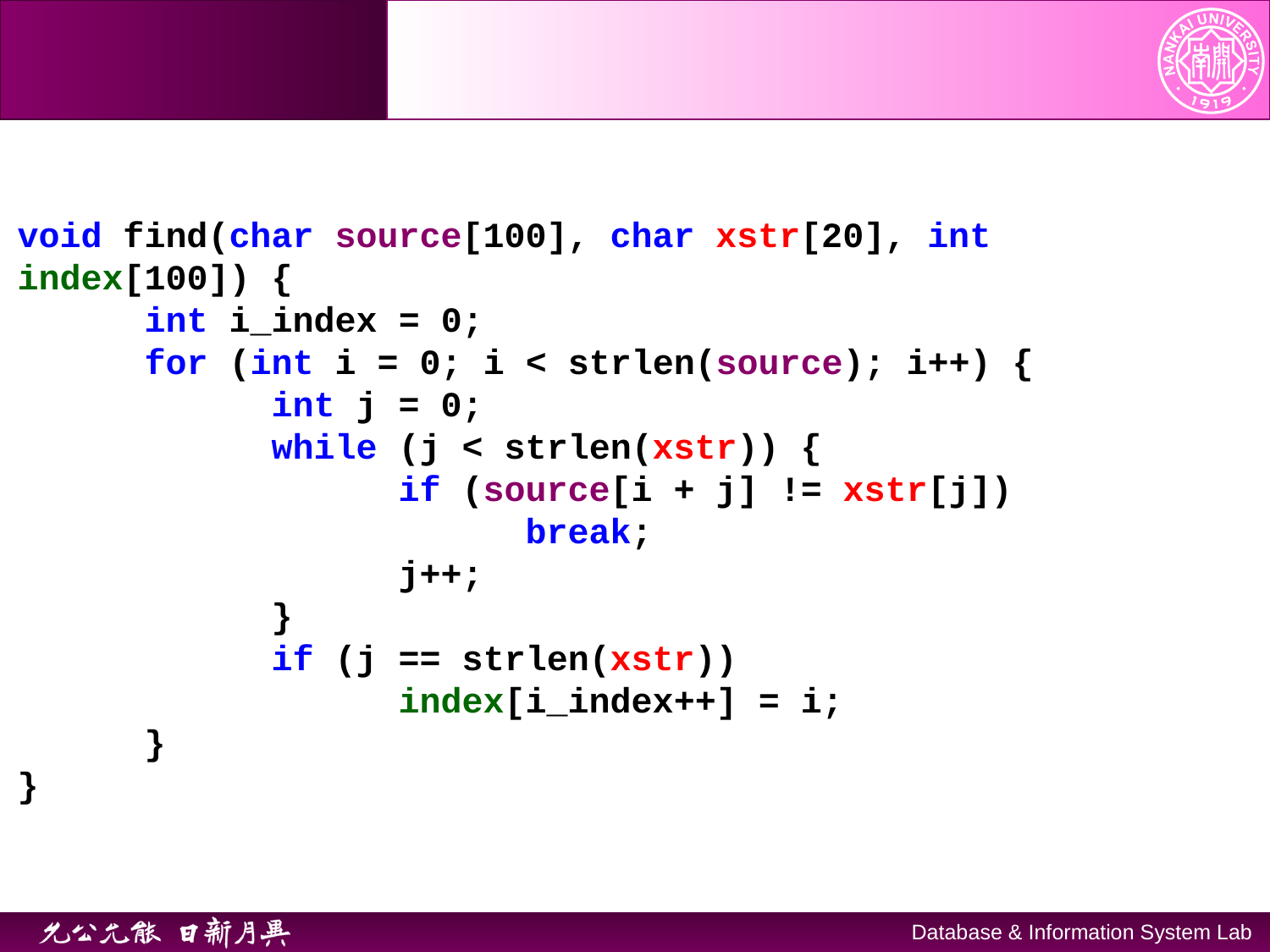

void find(char source[100], char xstr[20], int index[100]) {
	int i_index = 0;
	for (int i = 0; i < strlen(source); i++) {
		int j = 0;
		while (j < strlen(xstr)) {
			if (source[i + j] != xstr[j])
				break;
			j++;
		}
		if (j == strlen(xstr))
			index[i_index++] = i;
	}
}